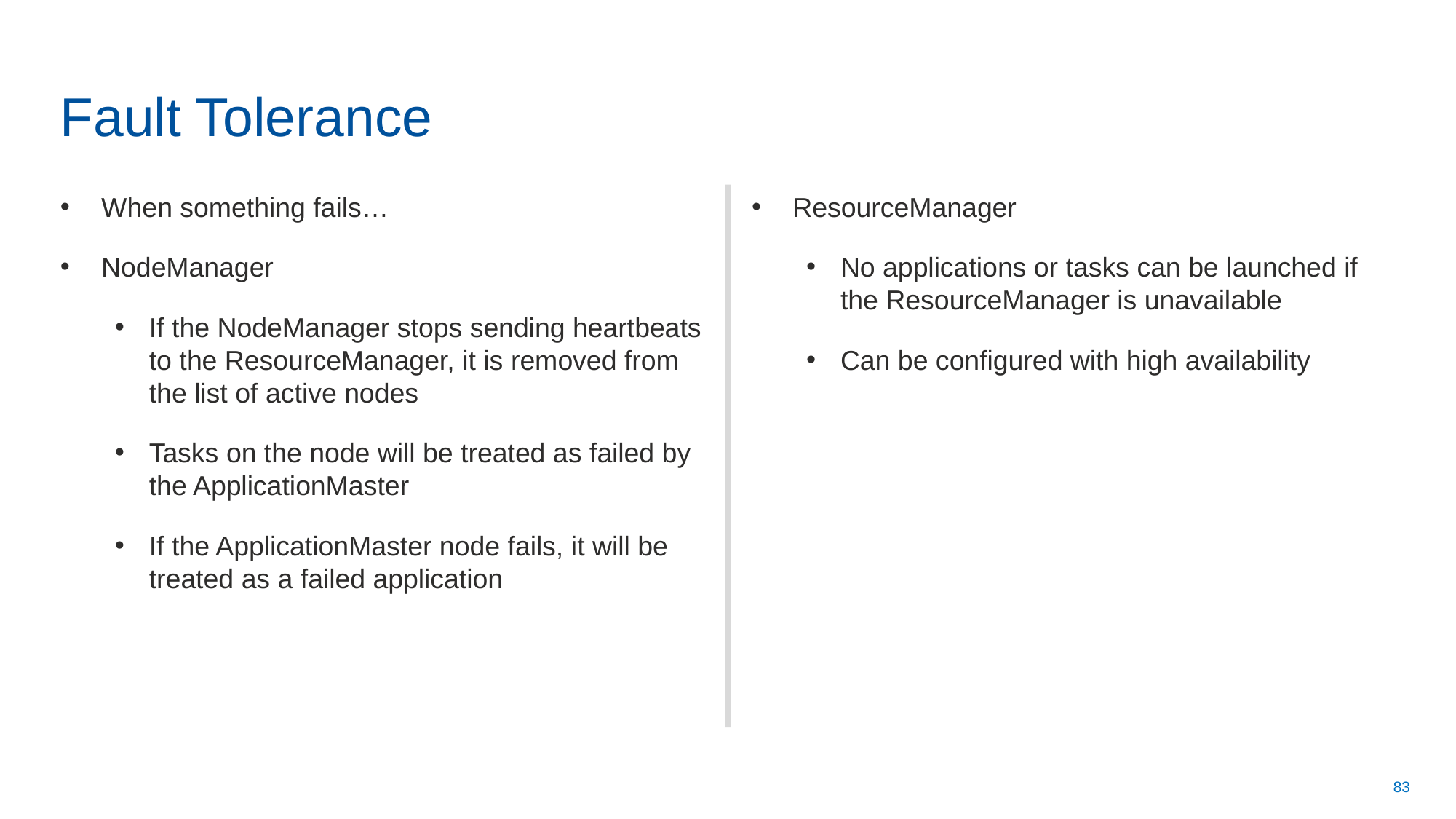

# Fault Tolerance
When something fails…
NodeManager
If the NodeManager stops sending heartbeats to the ResourceManager, it is removed from the list of active nodes
Tasks on the node will be treated as failed by the ApplicationMaster
If the ApplicationMaster node fails, it will be treated as a failed application

ResourceManager
No applications or tasks can be launched if the ResourceManager is unavailable
Can be configured with high availability